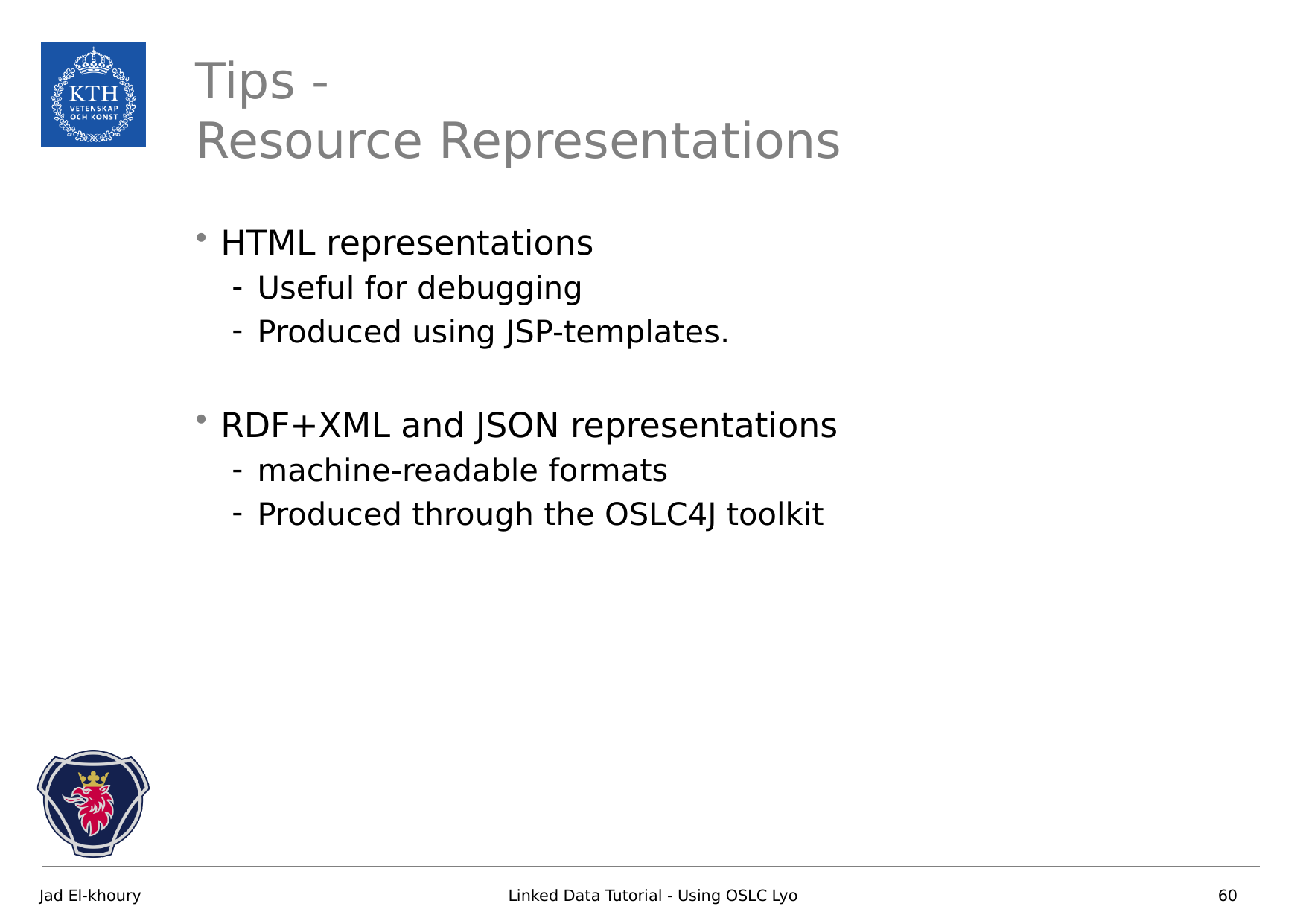

# Tips - Resource Representations
HTML representations
Useful for debugging
Produced using JSP-templates.

RDF+XML and JSON representations
machine-readable formats
Produced through the OSLC4J toolkit

60